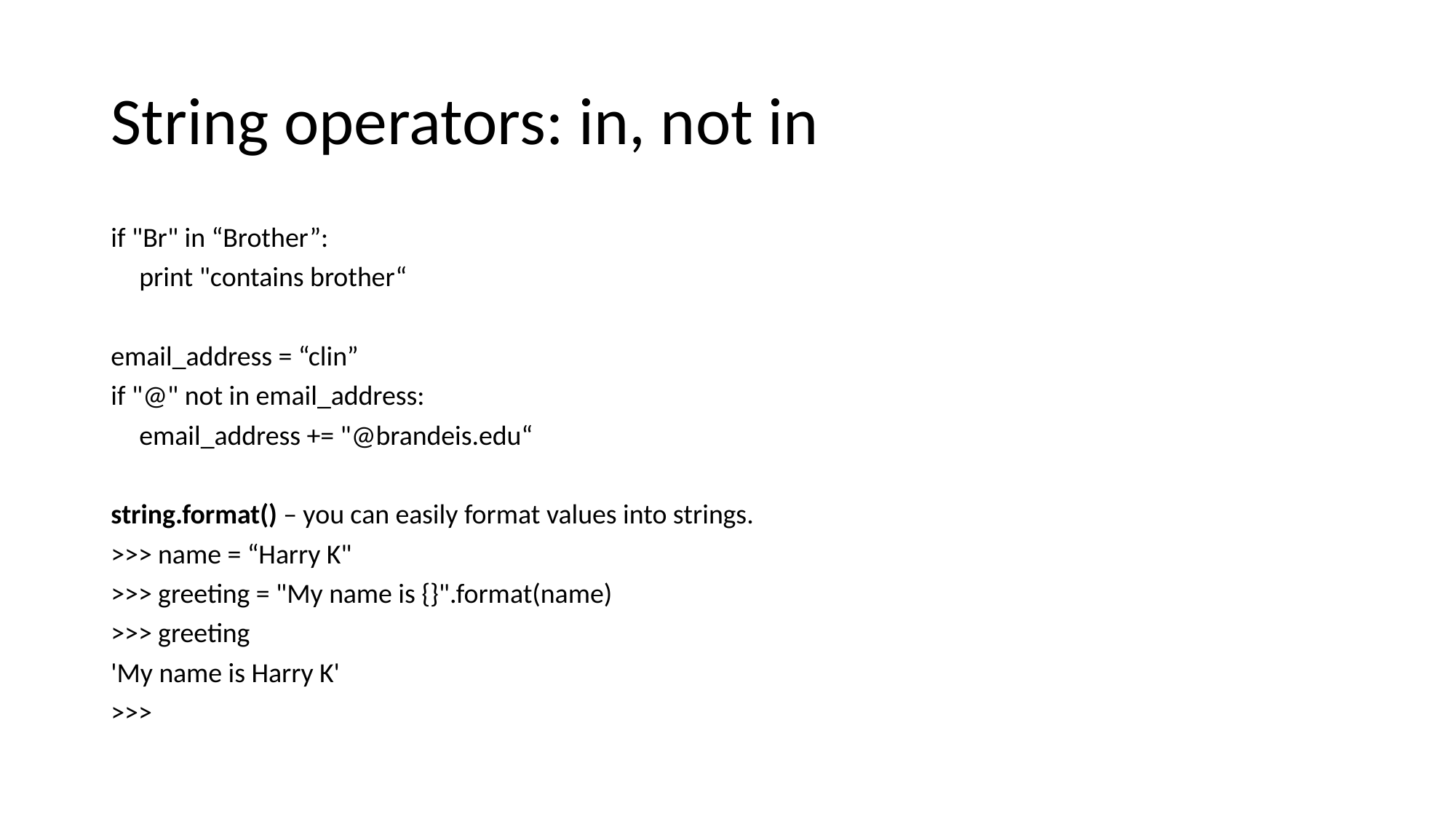

# String operators: in, not in
if "Br" in “Brother”:
	print "contains brother“

email_address = “clin”
if "@" not in email_address:
	email_address += "@brandeis.edu“

string.format() – you can easily format values into strings.
>>> name = “Harry K"
>>> greeting = "My name is {}".format(name)
>>> greeting
'My name is Harry K'
>>>